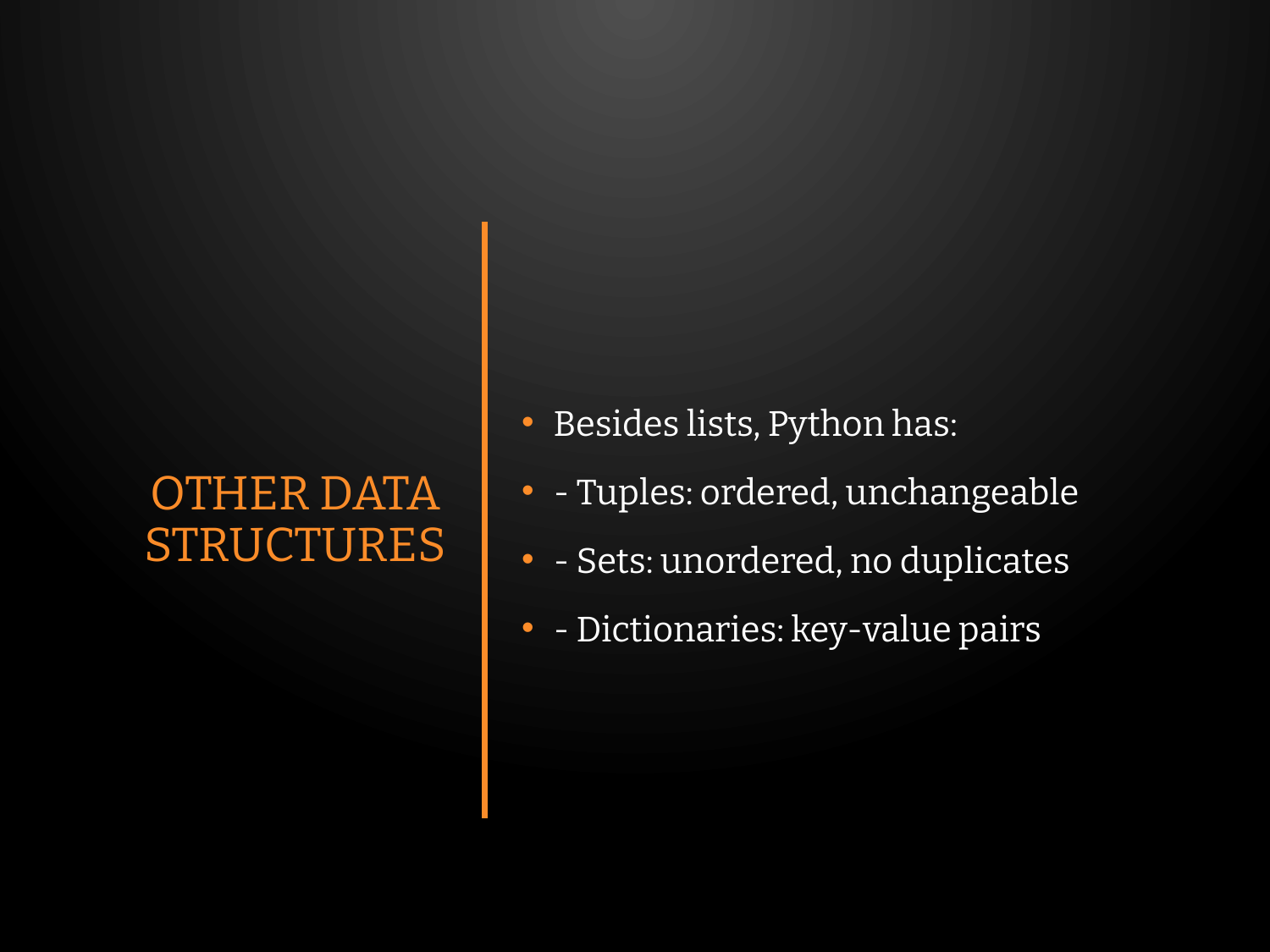

# Other Data Structures
Besides lists, Python has:
- Tuples: ordered, unchangeable
- Sets: unordered, no duplicates
- Dictionaries: key-value pairs